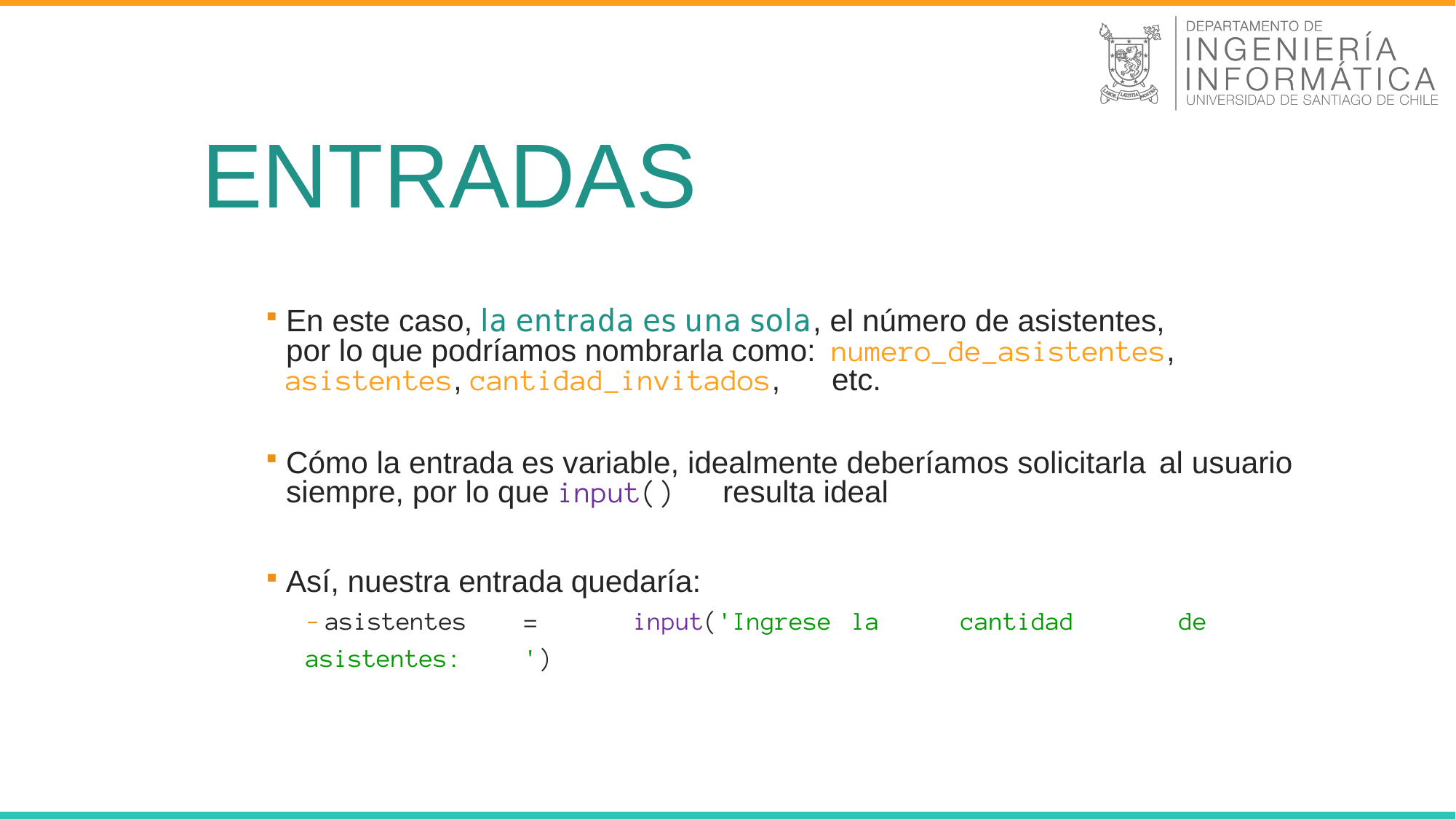

# ENTRADAS
En este caso, la entrada es una sola, el número de asistentes, 	por lo que podríamos nombrarla como: 	numero_de_asistentes, asistentes, cantidad_invitados, 	etc.

Cómo la entrada es variable, idealmente deberíamos solicitarla 	al usuario siempre, por lo que input()	resulta ideal

Así, nuestra entrada quedaría:
– asistentes	=	input('Ingrese	la	cantidad	de	asistentes:	')